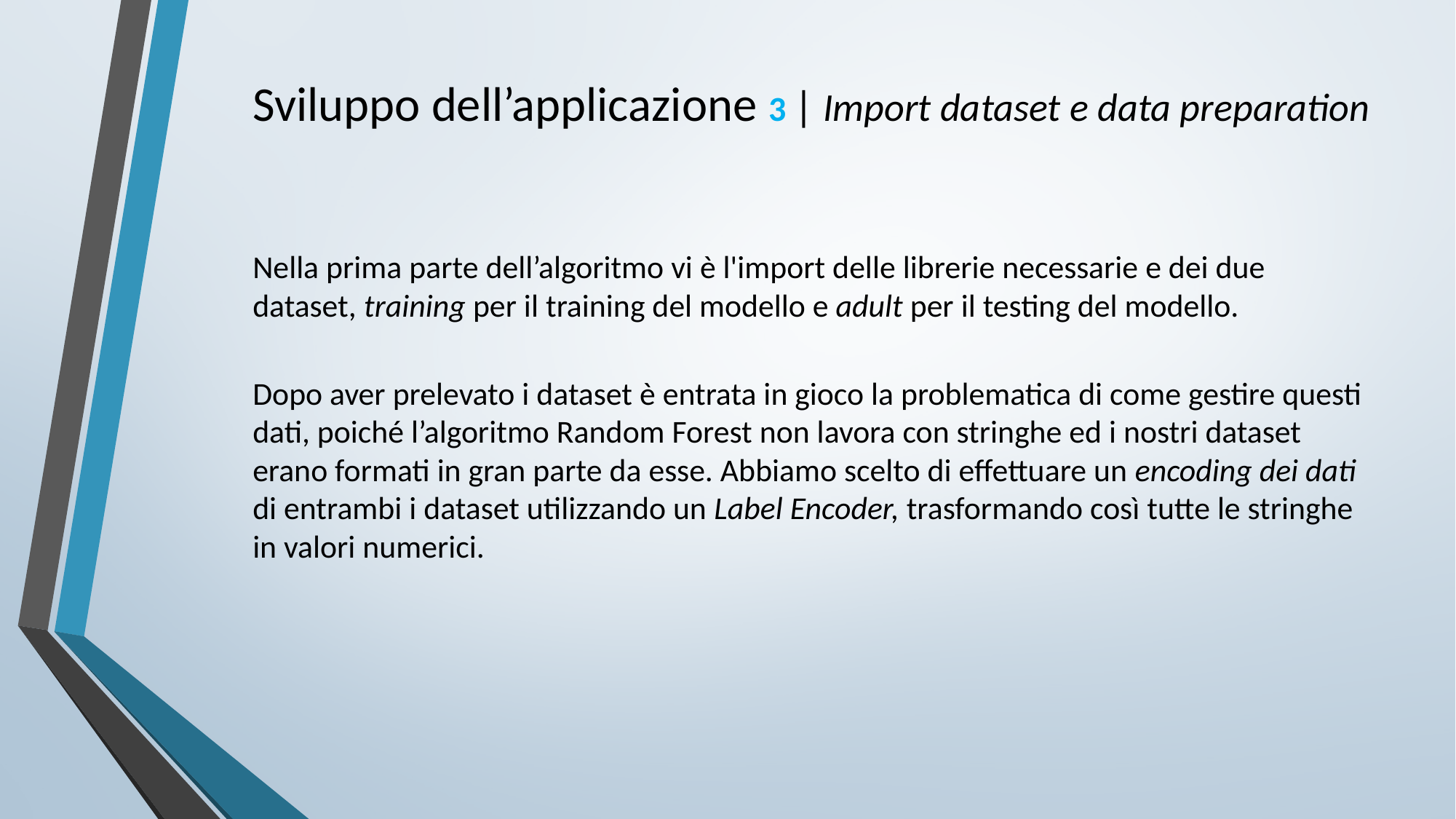

Sviluppo dell’applicazione 3 | Import dataset e data preparation
Nella prima parte dell’algoritmo vi è l'import delle librerie necessarie e dei due dataset, training per il training del modello e adult per il testing del modello.
Dopo aver prelevato i dataset è entrata in gioco la problematica di come gestire questi dati, poiché l’algoritmo Random Forest non lavora con stringhe ed i nostri dataset erano formati in gran parte da esse. Abbiamo scelto di effettuare un encoding dei dati di entrambi i dataset utilizzando un Label Encoder, trasformando così tutte le stringhe in valori numerici.